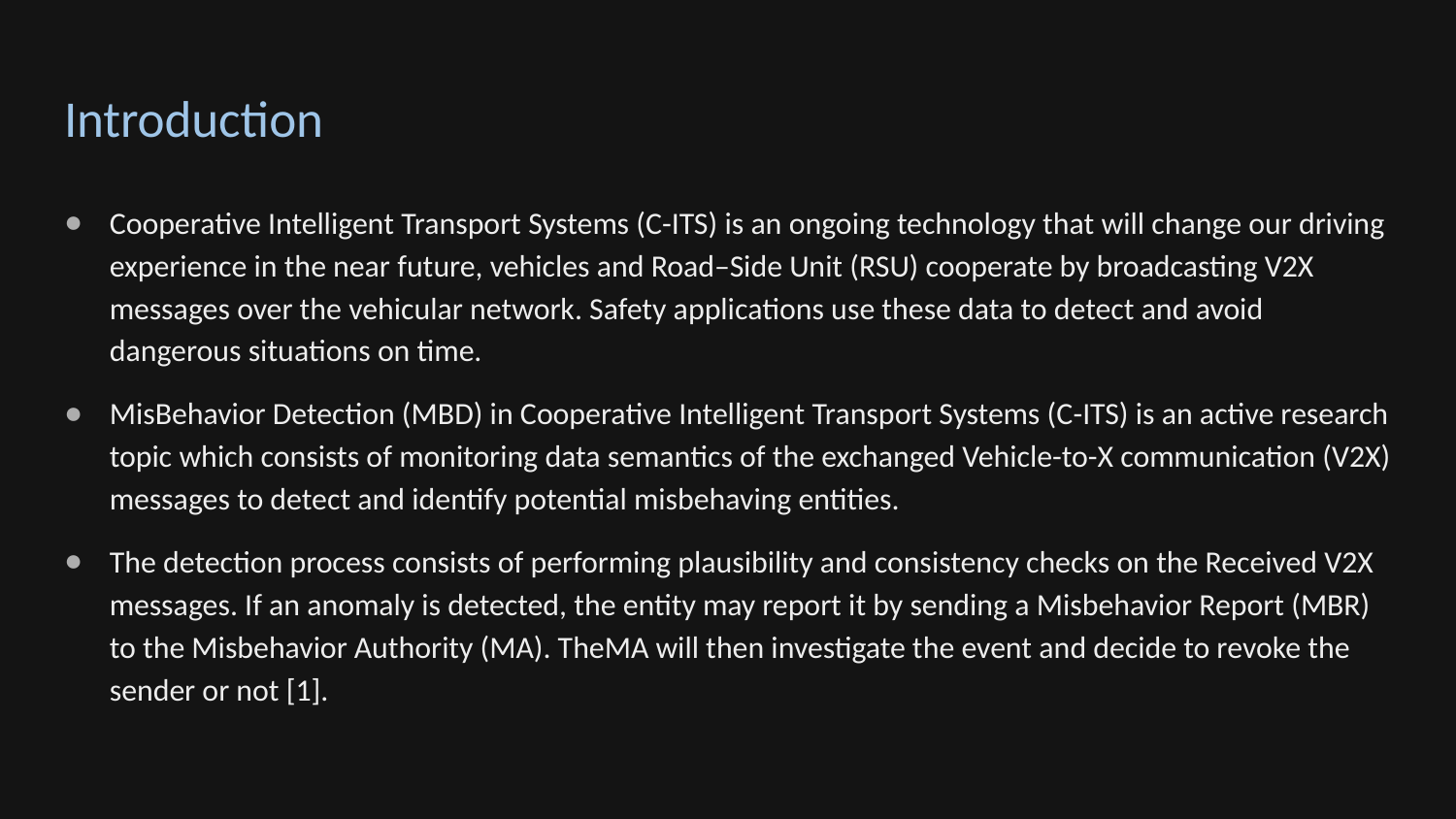

# Introduction
Cooperative Intelligent Transport Systems (C-ITS) is an ongoing technology that will change our driving experience in the near future, vehicles and Road–Side Unit (RSU) cooperate by broadcasting V2X messages over the vehicular network. Safety applications use these data to detect and avoid dangerous situations on time.
MisBehavior Detection (MBD) in Cooperative Intelligent Transport Systems (C-ITS) is an active research topic which consists of monitoring data semantics of the exchanged Vehicle-to-X communication (V2X) messages to detect and identify potential misbehaving entities.
The detection process consists of performing plausibility and consistency checks on the Received V2X messages. If an anomaly is detected, the entity may report it by sending a Misbehavior Report (MBR) to the Misbehavior Authority (MA). TheMA will then investigate the event and decide to revoke the sender or not [1].